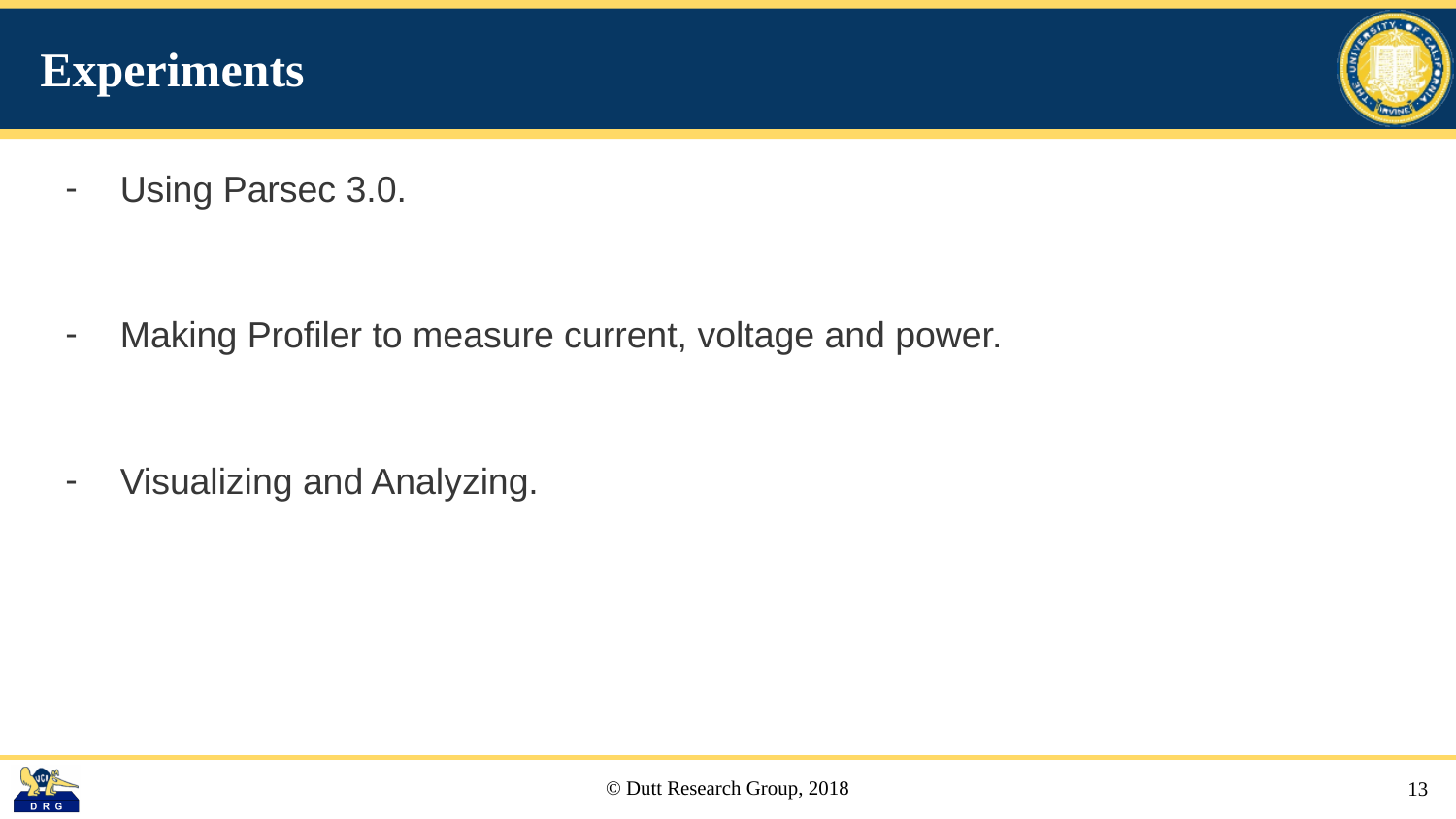

# Experiments
Using Parsec 3.0.

Making Profiler to measure current, voltage and power.

Visualizing and Analyzing.

13